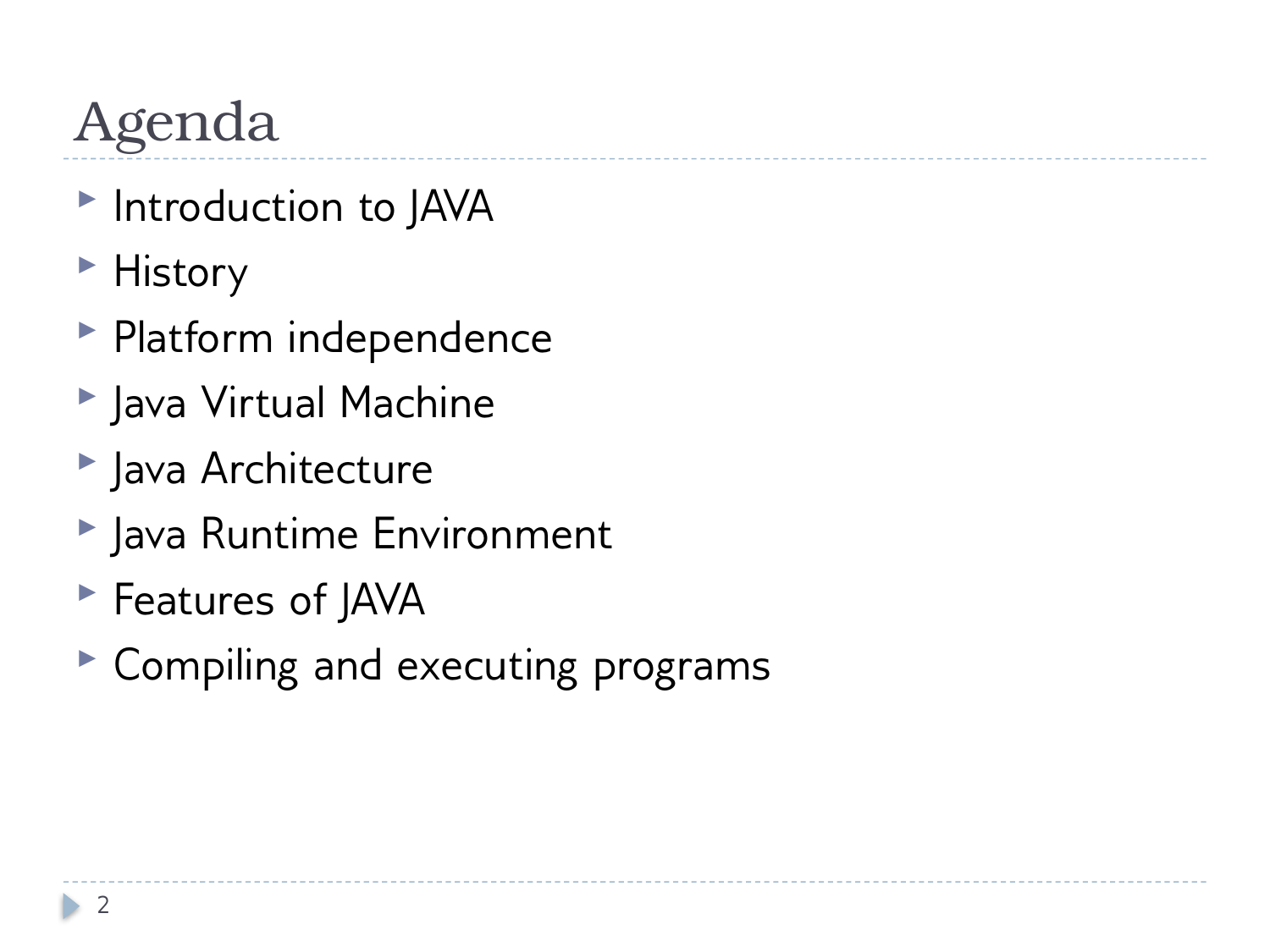

# Agenda
Introduction to JAVA
History
Platform independence
Java Virtual Machine
Java Architecture
Java Runtime Environment
Features of JAVA
Compiling and executing programs

2